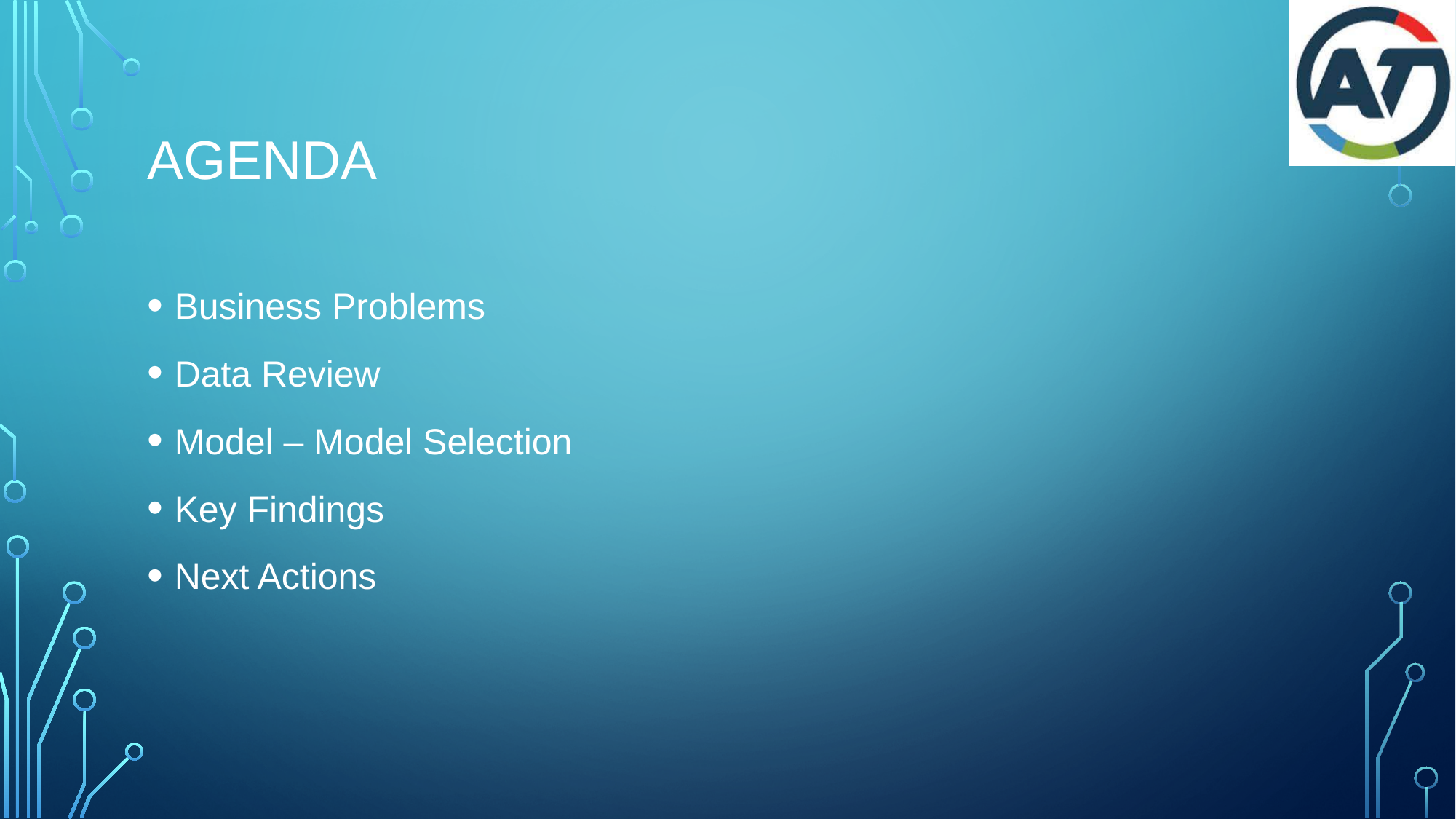

# Agenda
Business Problems
Data Review
Model – Model Selection
Key Findings
Next Actions